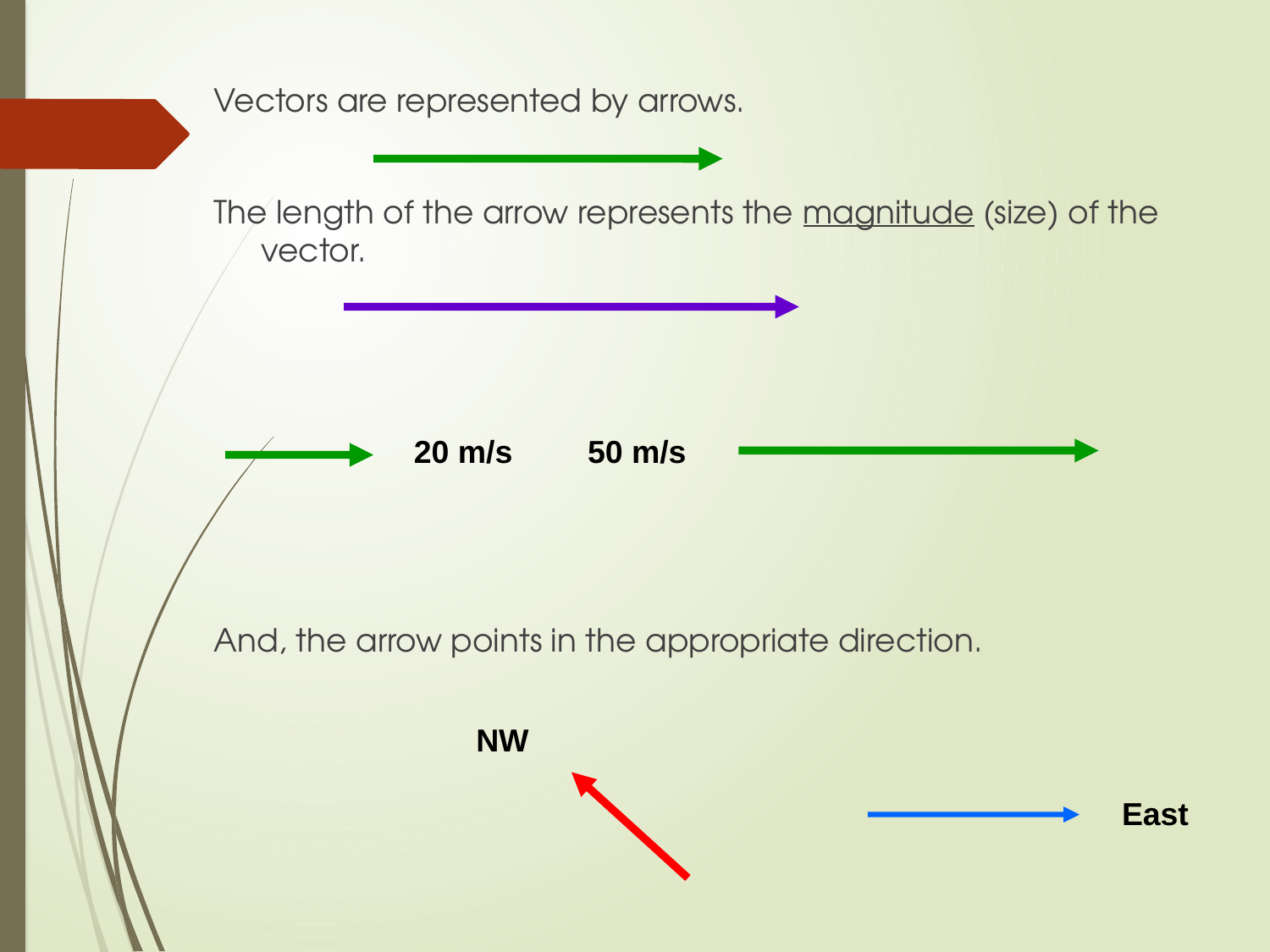

Vectors are represented by arrows.

The length of the arrow represents the magnitude (size) of the vector.

And, the arrow points in the appropriate direction.

50 m/s
20 m/s

NW

East